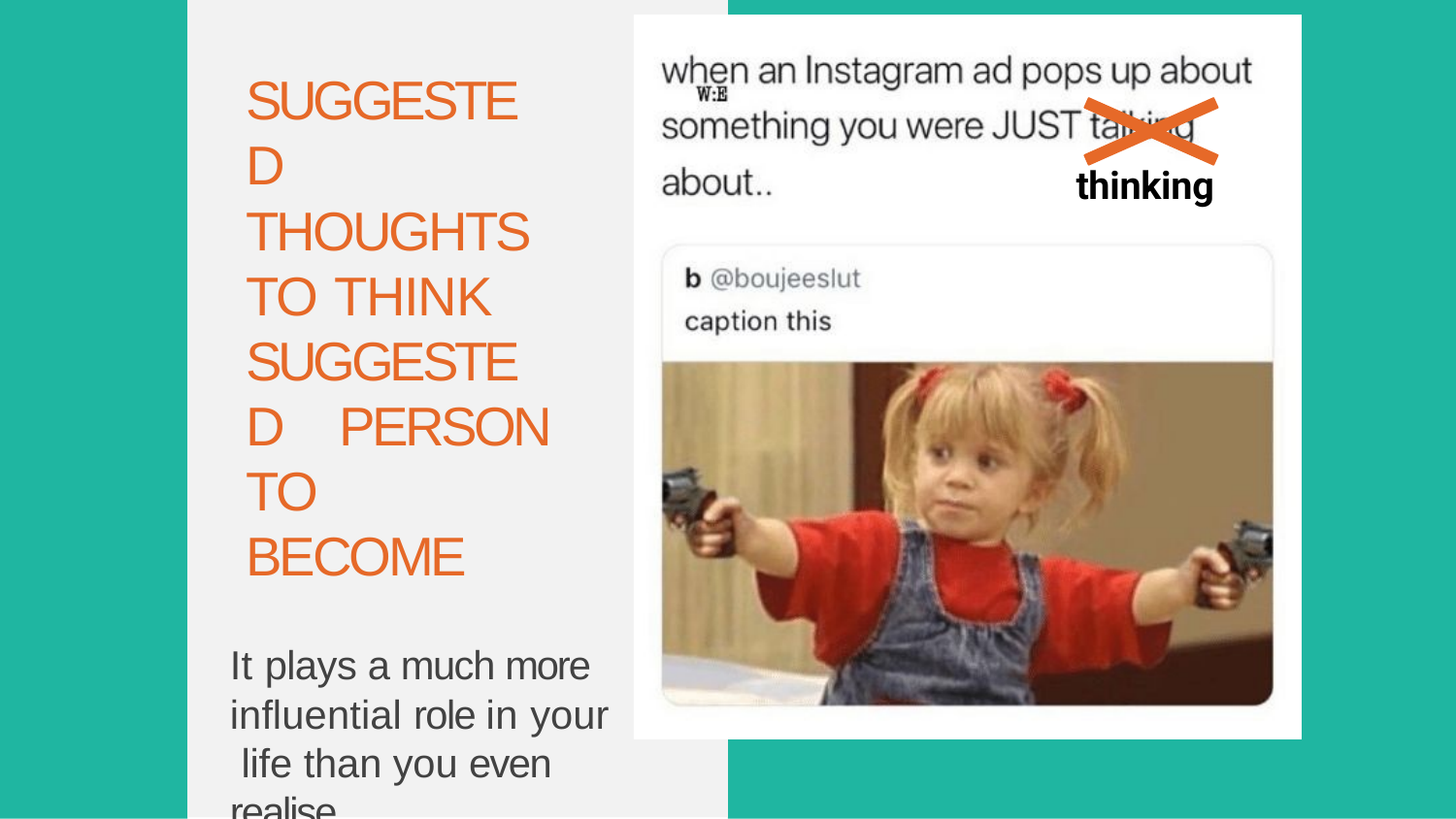

# SUGGESTED  THOUGHTS  TO THINK
thinking
SUGGESTED  PERSON TO  BECOME
It plays a much more  influential role in your  life than you even  realise